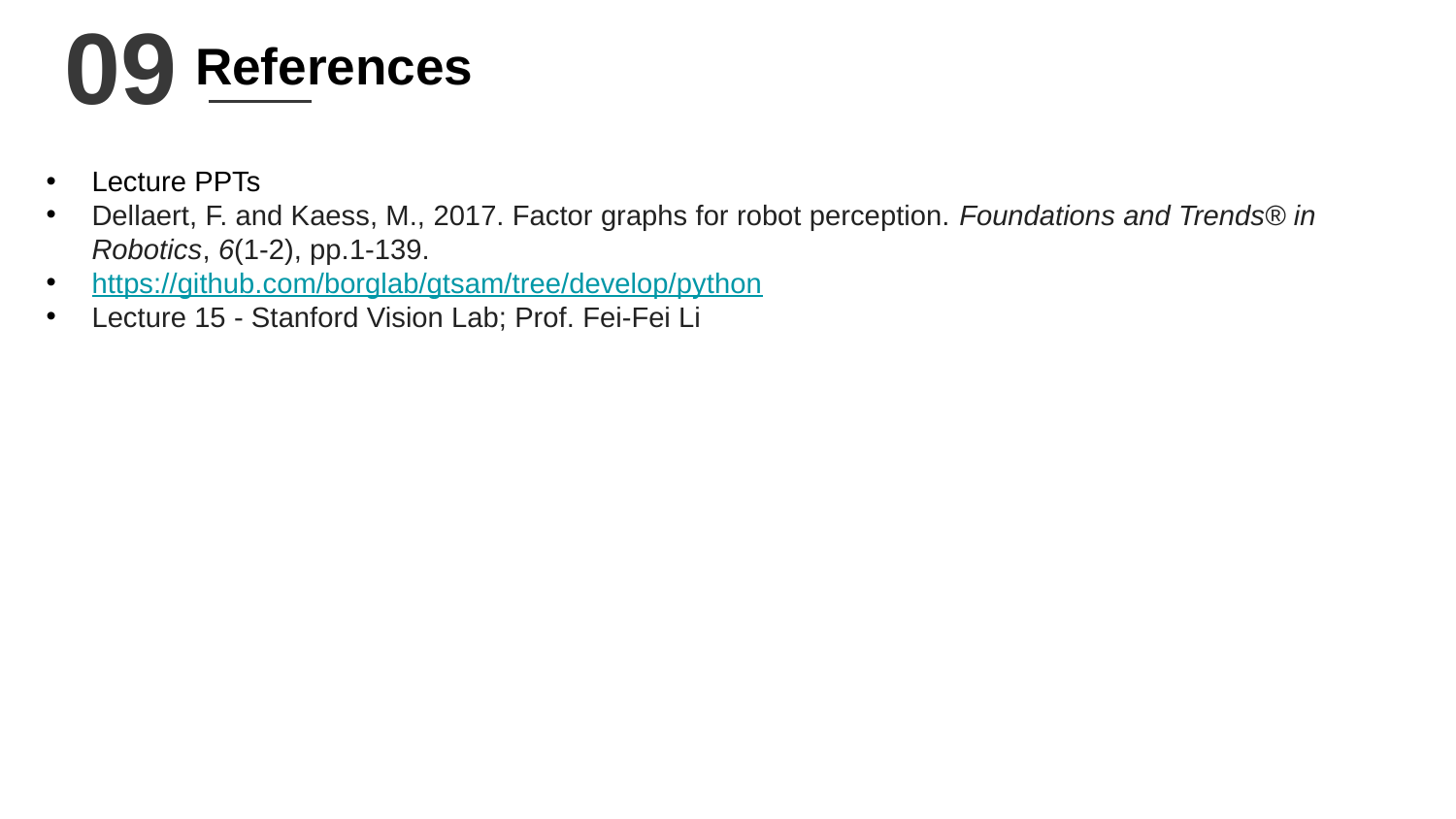

09
# References
Lecture PPTs
Dellaert, F. and Kaess, M., 2017. Factor graphs for robot perception. Foundations and Trends® in Robotics, 6(1-2), pp.1-139.
https://github.com/borglab/gtsam/tree/develop/python
Lecture 15 - Stanford Vision Lab; Prof. Fei-Fei Li